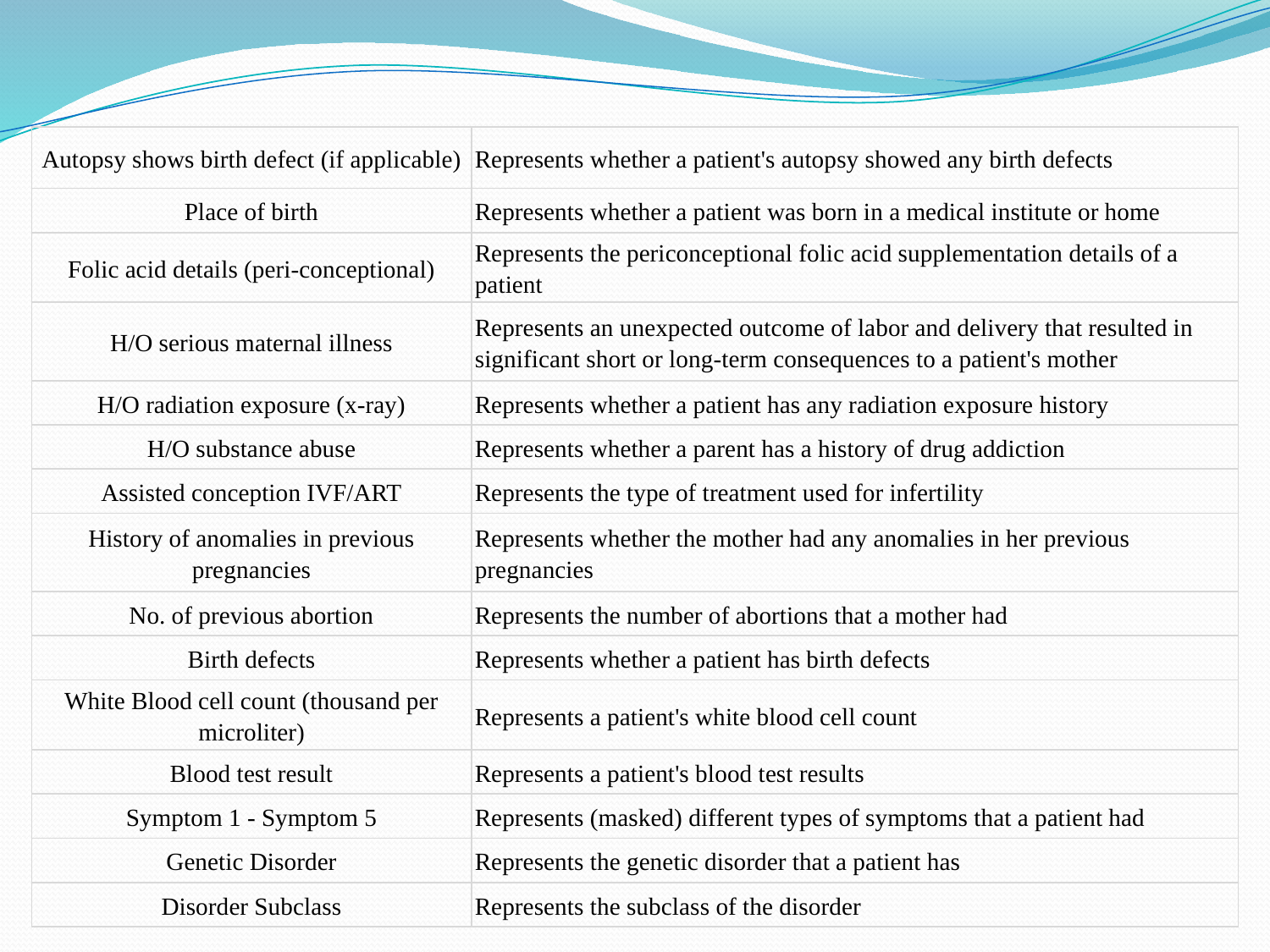

| Autopsy shows birth defect (if applicable) | Represents whether a patient's autopsy showed any birth defects |
| --- | --- |
| Place of birth | Represents whether a patient was born in a medical institute or home |
| Folic acid details (peri-conceptional) | Represents the periconceptional folic acid supplementation details of a patient |
| H/O serious maternal illness | Represents an unexpected outcome of labor and delivery that resulted in significant short or long-term consequences to a patient's mother |
| H/O radiation exposure (x-ray) | Represents whether a patient has any radiation exposure history |
| H/O substance abuse | Represents whether a parent has a history of drug addiction |
| Assisted conception IVF/ART | Represents the type of treatment used for infertility |
| History of anomalies in previous pregnancies | Represents whether the mother had any anomalies in her previous pregnancies |
| No. of previous abortion | Represents the number of abortions that a mother had |
| Birth defects | Represents whether a patient has birth defects |
| White Blood cell count (thousand per microliter) | Represents a patient's white blood cell count |
| Blood test result | Represents a patient's blood test results |
| Symptom 1 - Symptom 5 | Represents (masked) different types of symptoms that a patient had |
| Genetic Disorder | Represents the genetic disorder that a patient has |
| Disorder Subclass | Represents the subclass of the disorder |